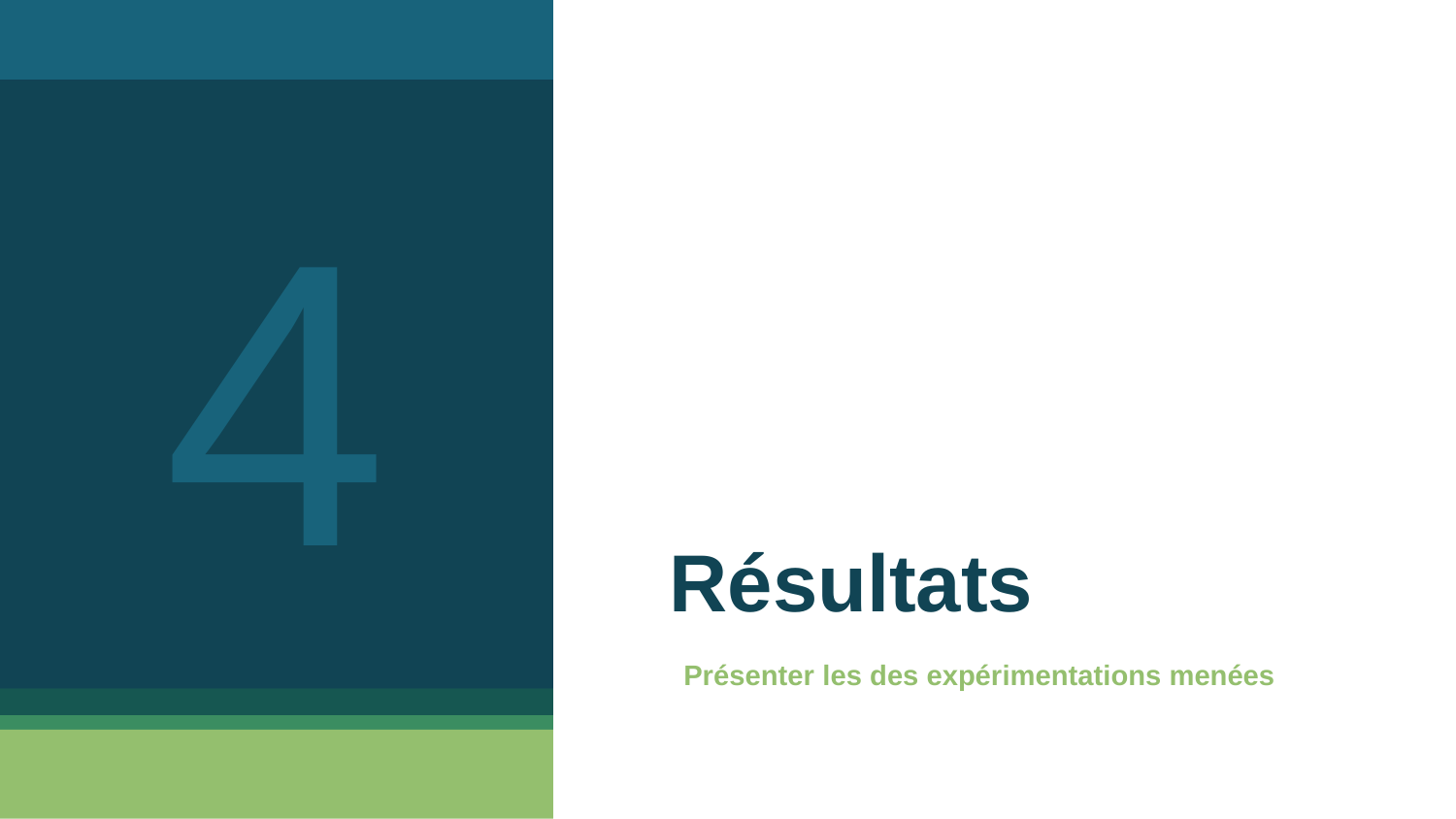

4
# Résultats
Présenter les des expérimentations menées